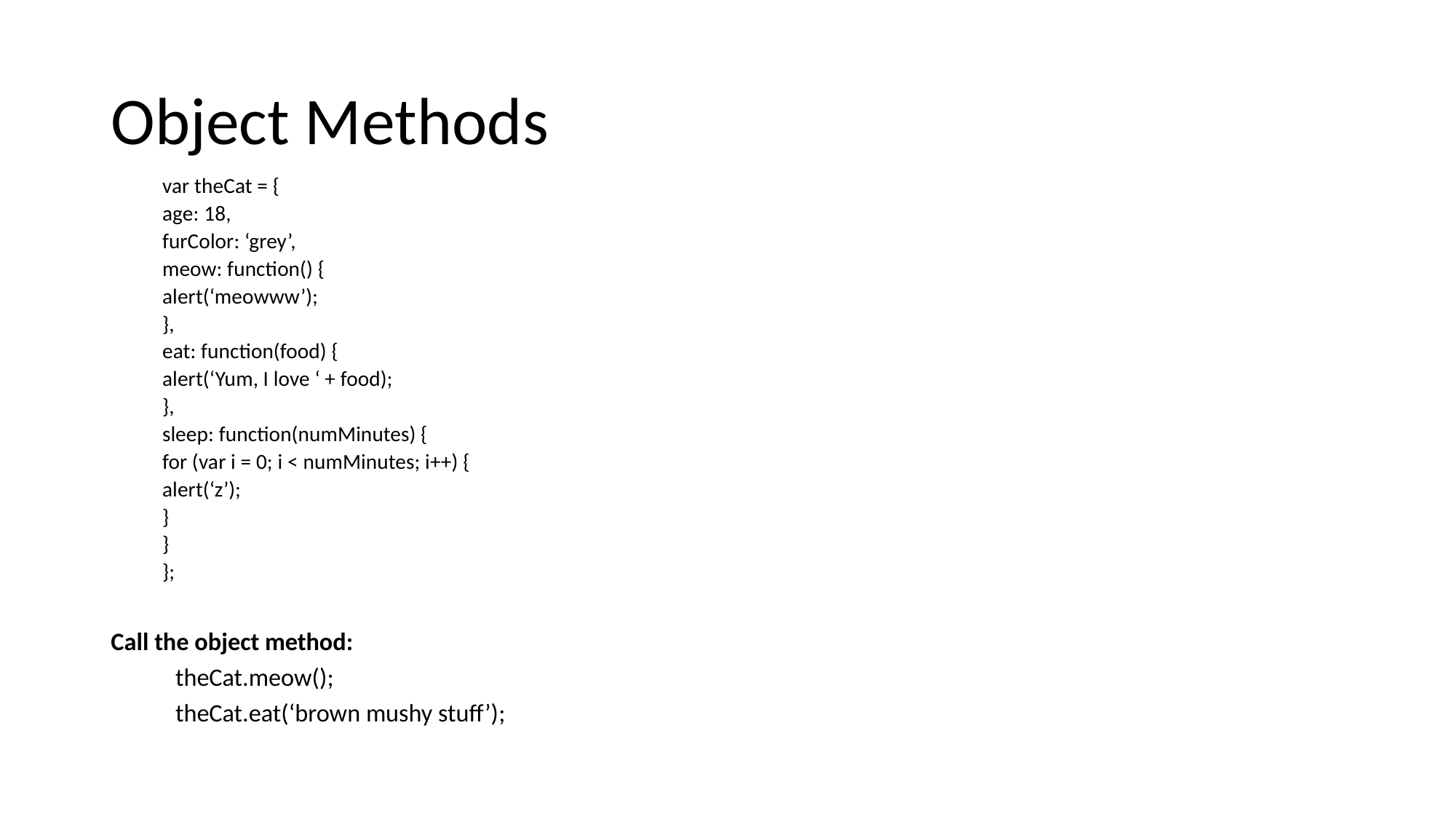

# Object Methods
var theCat = {
	age: 18,
	furColor: ‘grey’,
	meow: function() {
		alert(‘meowww’);
	},
	eat: function(food) {
		alert(‘Yum, I love ‘ + food);
	},
	sleep: function(numMinutes) {
		for (var i = 0; i < numMinutes; i++) {
			alert(‘z’);
		}
	}
};

Call the object method:
	theCat.meow();
	theCat.eat(‘brown mushy stuff’);